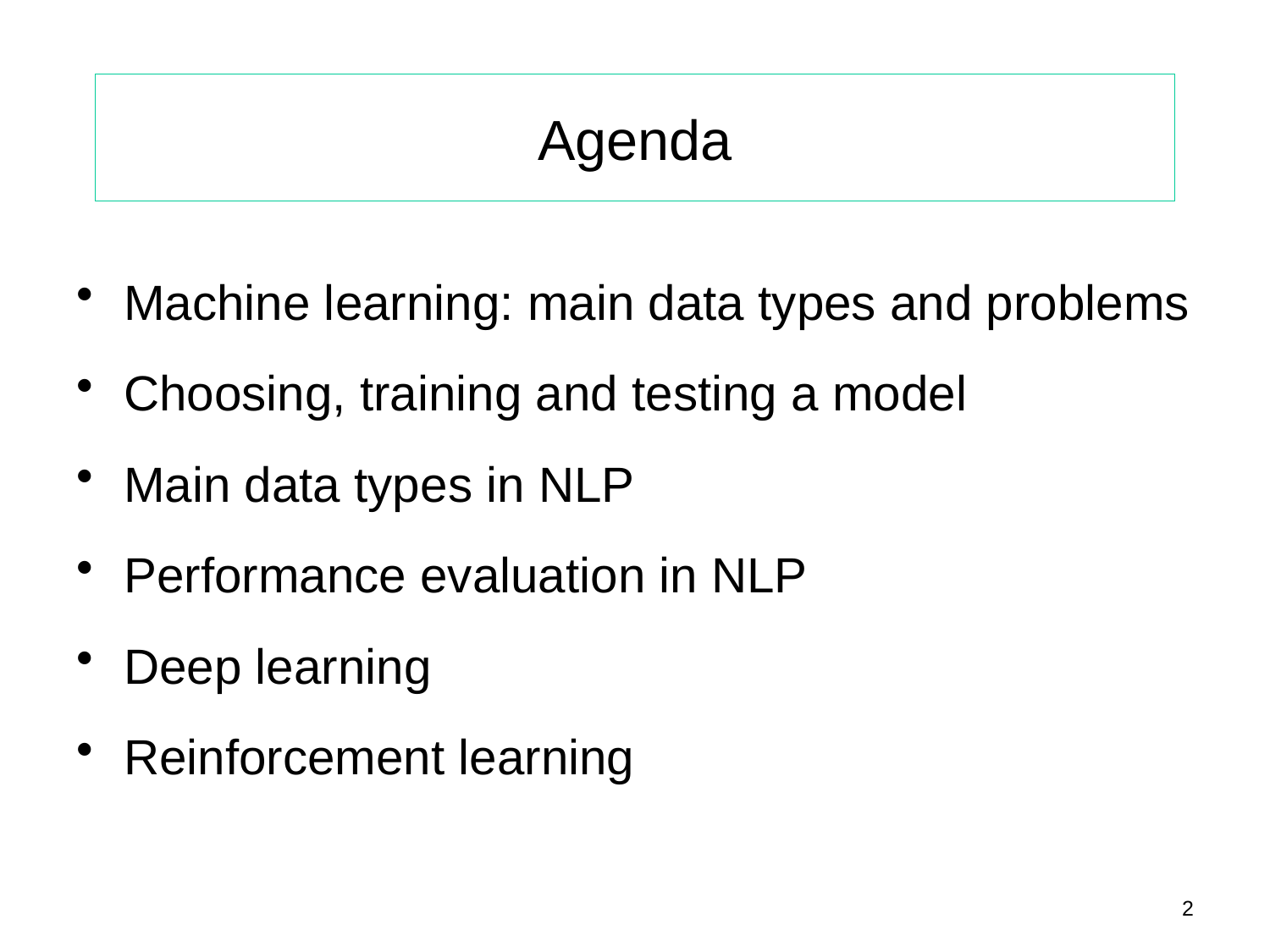

# Agenda
Machine learning: main data types and problems
Choosing, training and testing a model
Main data types in NLP
Performance evaluation in NLP
Deep learning
Reinforcement learning
2